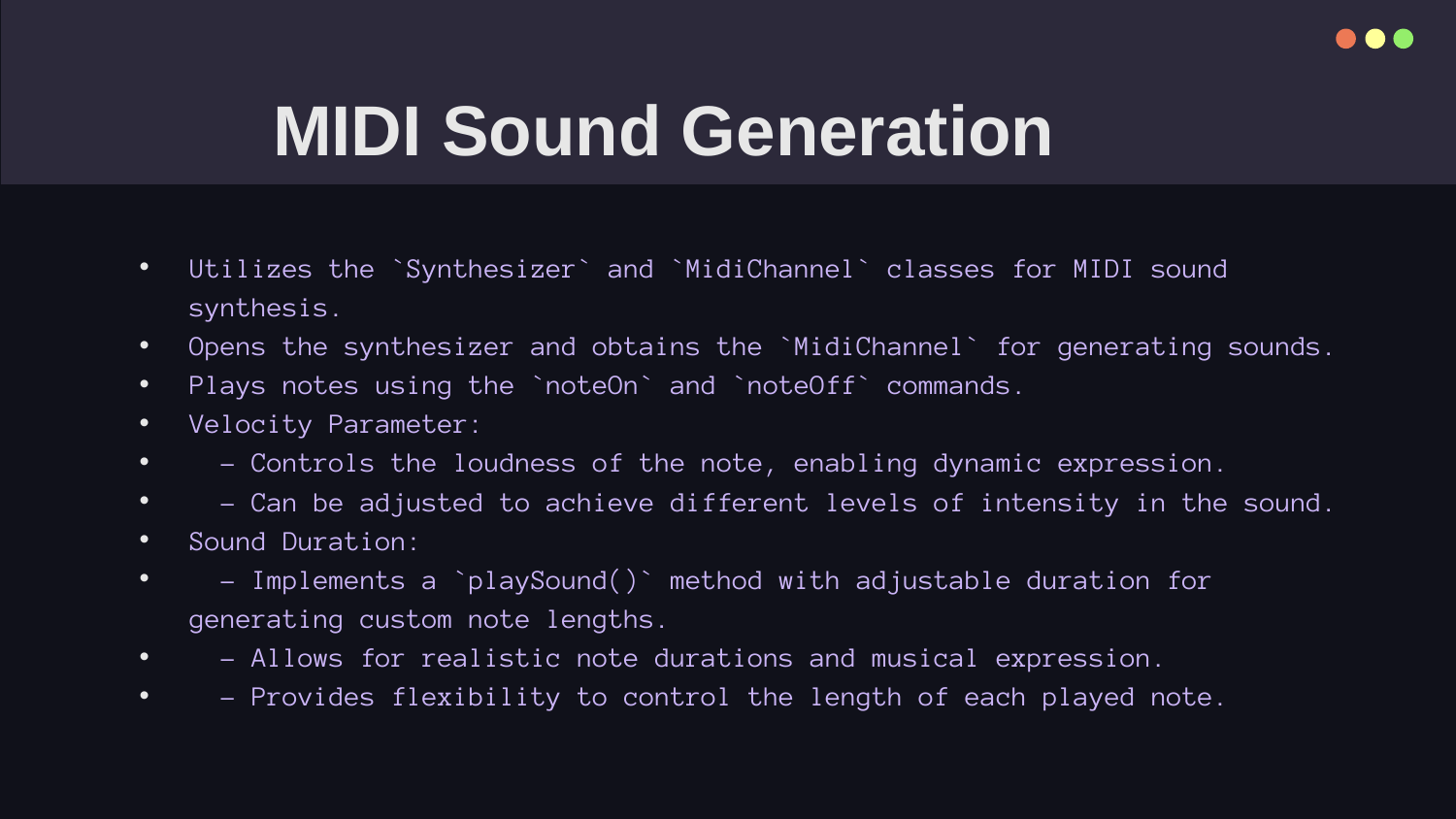

# MIDI Sound Generation
Utilizes the `Synthesizer` and `MidiChannel` classes for MIDI sound synthesis.
Opens the synthesizer and obtains the `MidiChannel` for generating sounds.
Plays notes using the `noteOn` and `noteOff` commands.
Velocity Parameter:
  - Controls the loudness of the note, enabling dynamic expression.
  - Can be adjusted to achieve different levels of intensity in the sound.
Sound Duration:
  - Implements a `playSound()` method with adjustable duration for generating custom note lengths.
  - Allows for realistic note durations and musical expression.
  - Provides flexibility to control the length of each played note.